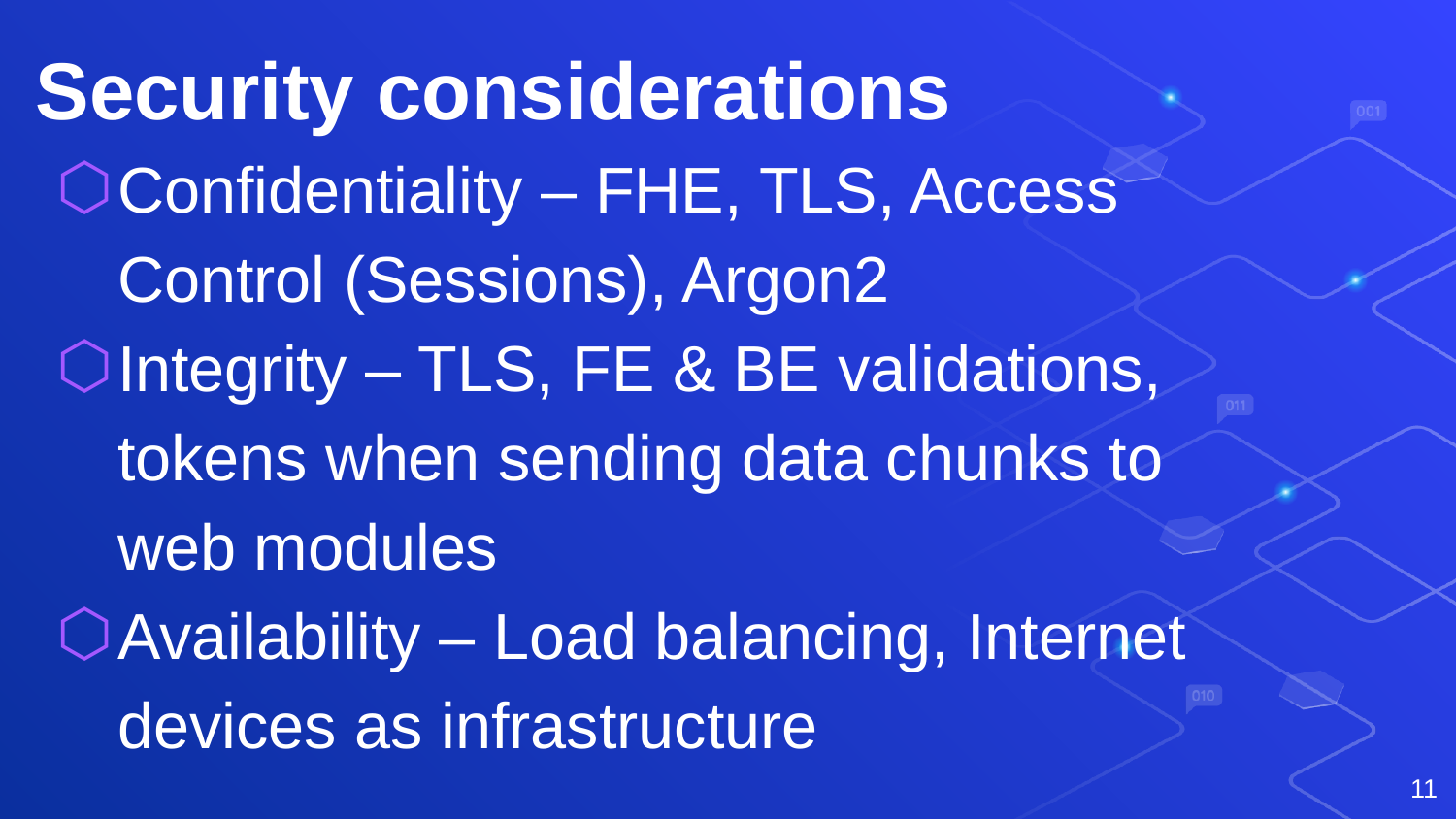

# Security considerations
Confidentiality – FHE, TLS, Access Control (Sessions), Argon2
Integrity – TLS, FE & BE validations, tokens when sending data chunks to web modules
Availability – Load balancing, Internet devices as infrastructure
11